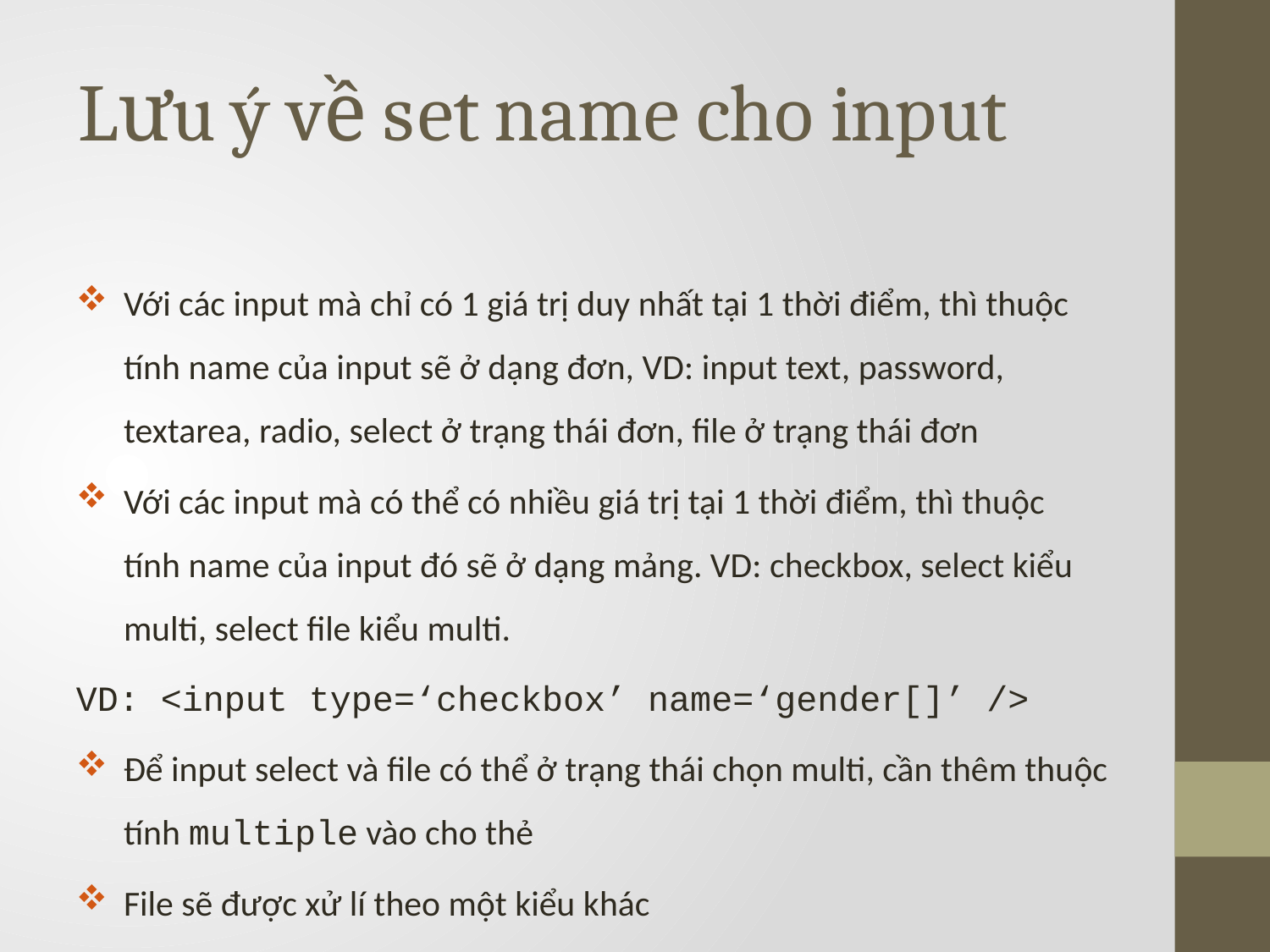

# Lưu ý về set name cho input
Với các input mà chỉ có 1 giá trị duy nhất tại 1 thời điểm, thì thuộc tính name của input sẽ ở dạng đơn, VD: input text, password, textarea, radio, select ở trạng thái đơn, file ở trạng thái đơn
Với các input mà có thể có nhiều giá trị tại 1 thời điểm, thì thuộc tính name của input đó sẽ ở dạng mảng. VD: checkbox, select kiểu multi, select file kiểu multi.
VD: <input type=‘checkbox’ name=‘gender[]’ />
Để input select và file có thể ở trạng thái chọn multi, cần thêm thuộc tính multiple vào cho thẻ
File sẽ được xử lí theo một kiểu khác